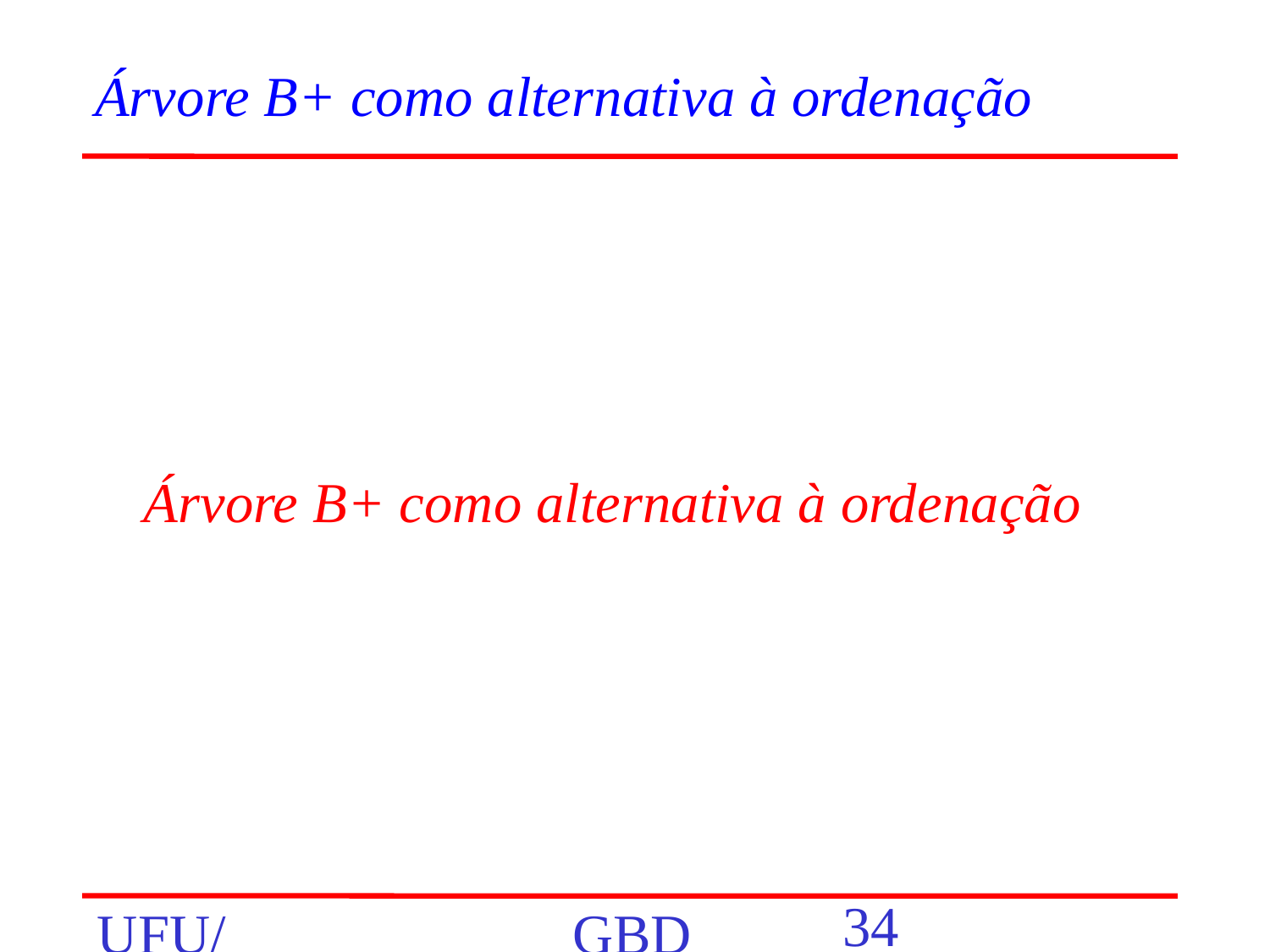

# Árvore B+ como alternativa à ordenação

Árvore B+ como alternativa à ordenação
34
UFU/FACOM/BCC
GBD